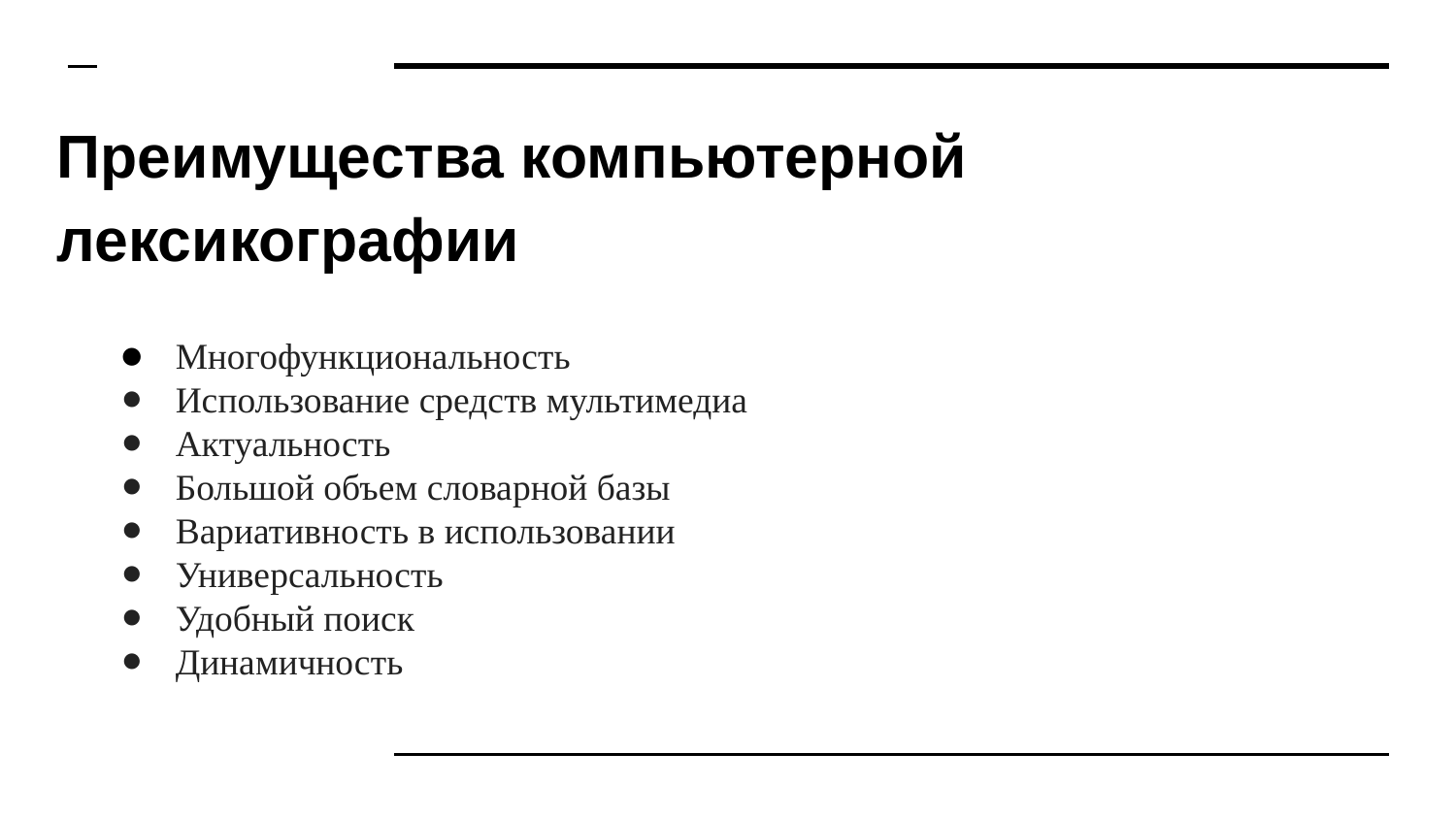

# Преимущества компьютерной лексикографии
Многофункциональность
Использование средств мультимедиа
Актуальность
Большой объем словарной базы
Вариативность в использовании
Универсальность
Удобный поиск
Динамичность